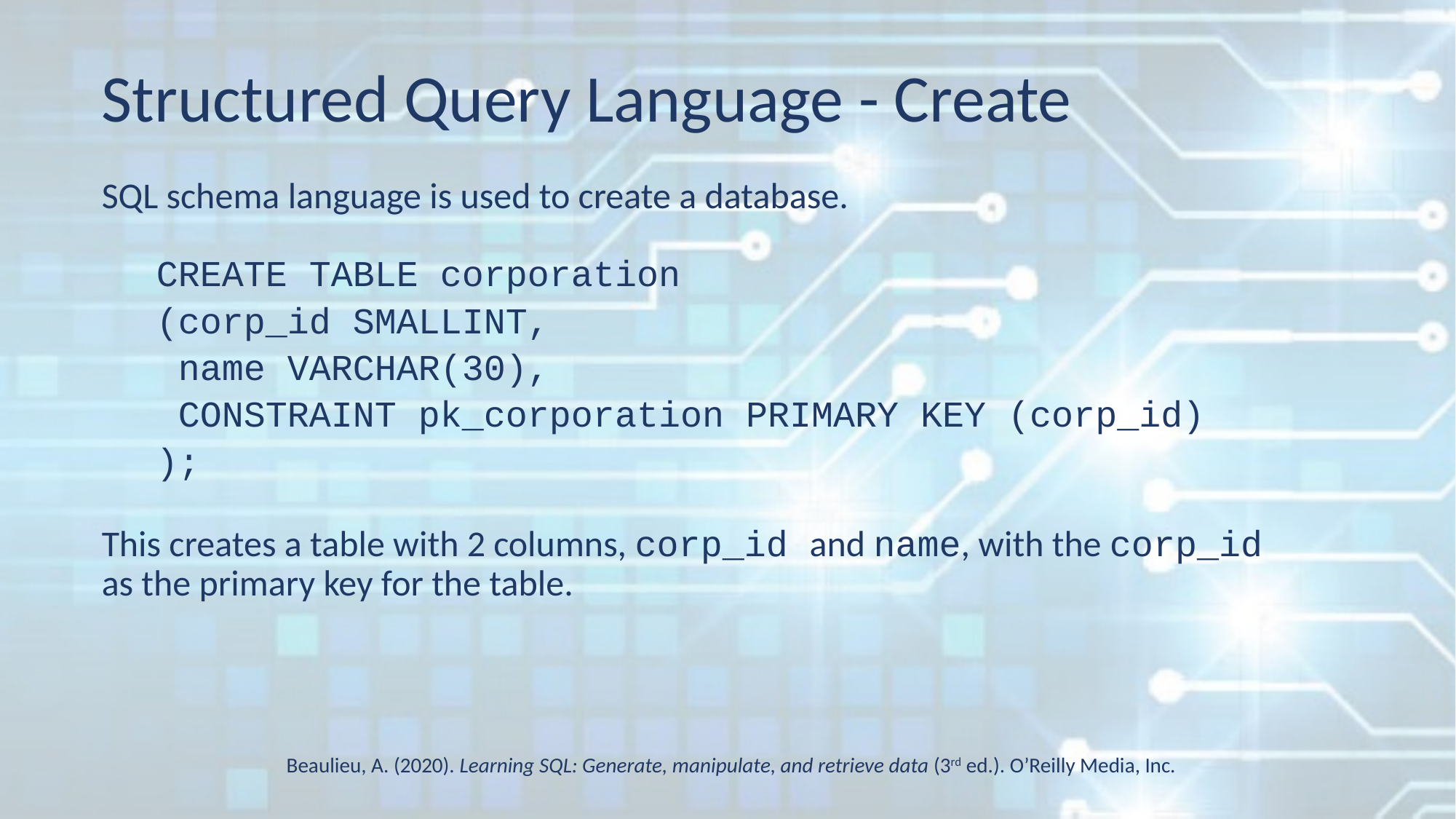

Structured Query Language - Create
SQL schema language is used to create a database.

CREATE TABLE corporation
(corp_id SMALLINT,
 name VARCHAR(30),
 CONSTRAINT pk_corporation PRIMARY KEY (corp_id)
);

This creates a table with 2 columns, corp_id and name, with the corp_id as the primary key for the table.
Beaulieu, A. (2020). Learning SQL: Generate, manipulate, and retrieve data (3rd ed.). O’Reilly Media, Inc.
Learning SQL – page 9